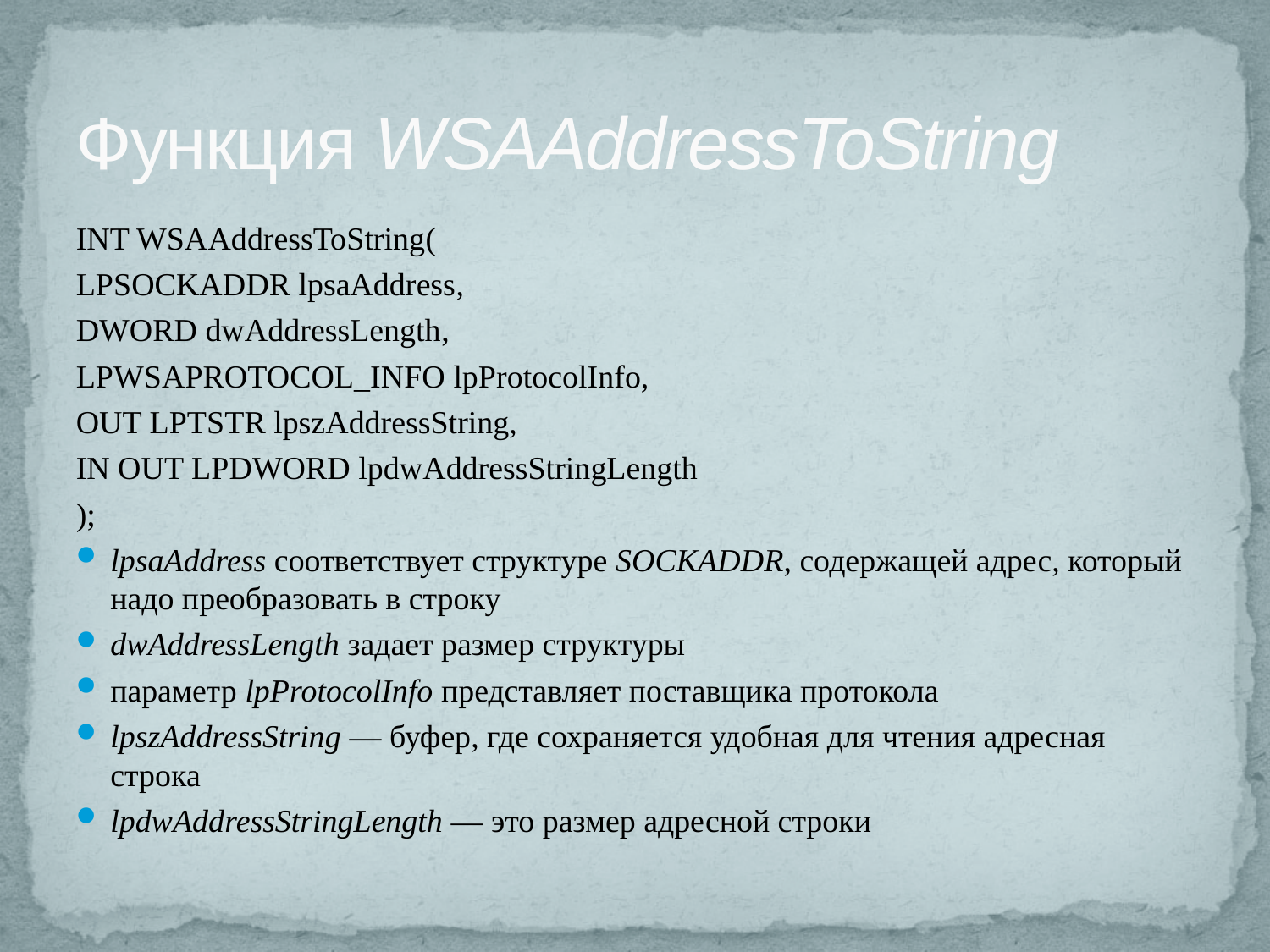

# Функция WSAAddressToString
INT WSAAddressToString(
LPSOCKADDR lpsaAddress,
DWORD dwAddressLength,
LPWSAPROTOCOL_INFO lpProtocolInfo,
OUT LPTSTR lpszAddressString,
IN OUT LPDWORD lpdwAddressStringLength
);
lpsaAddress соответствует структуре SOCKADDR, содержащей адрес, который надо преобразовать в строку
dwAddressLength задает размер структуры
параметр lpProtocolInfo представляет поставщика протокола
lpszAddressString — буфер, где сохраняется удобная для чтения адресная строка
lpdwAddressStringLength — это размер адресной строки